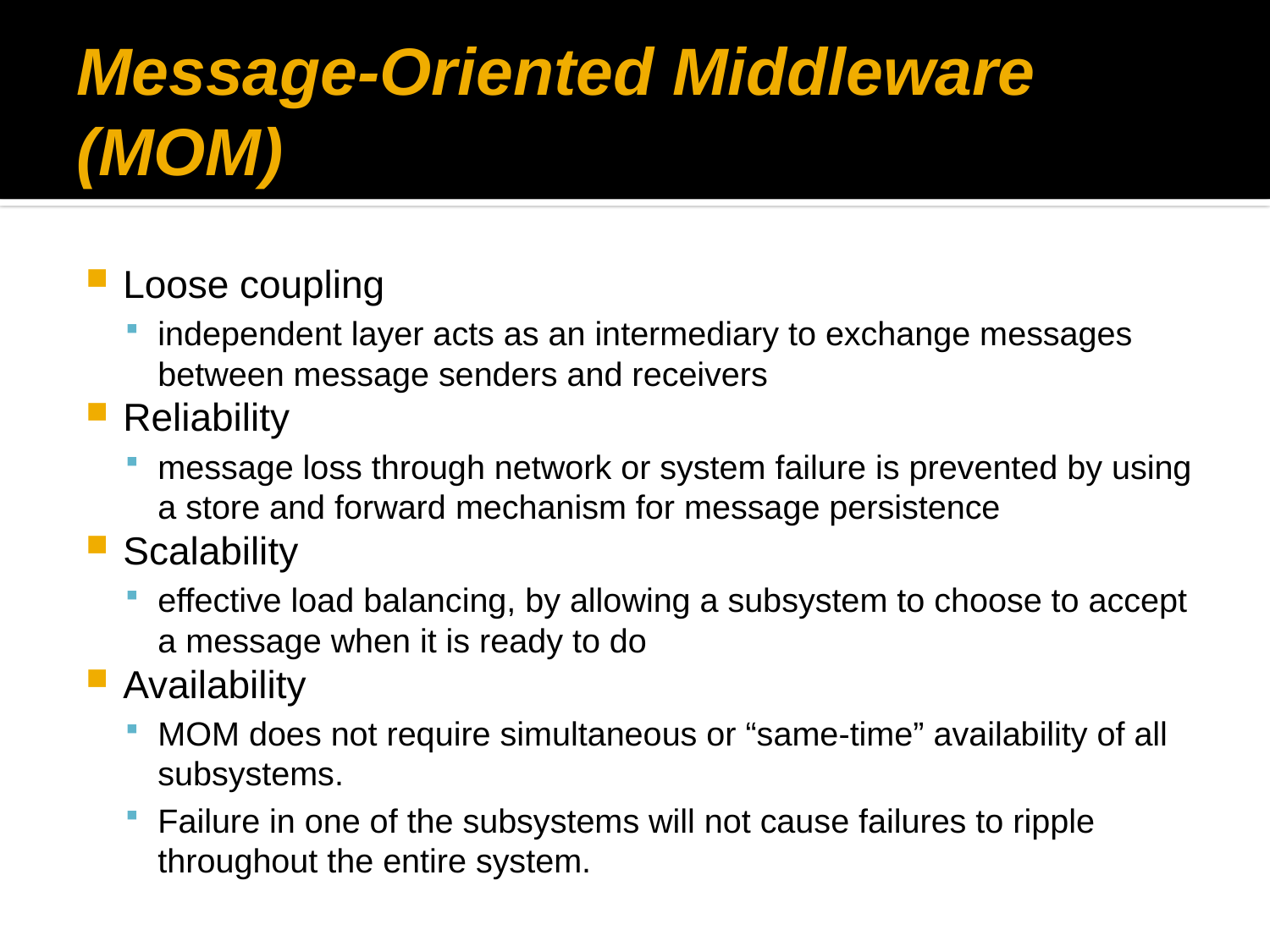

# Message-Oriented Middleware (MOM)
Loose coupling
independent layer acts as an intermediary to exchange messages between message senders and receivers
Reliability
message loss through network or system failure is prevented by using a store and forward mechanism for message persistence
Scalability
effective load balancing, by allowing a subsystem to choose to accept a message when it is ready to do
Availability
MOM does not require simultaneous or “same-time” availability of all subsystems.
Failure in one of the subsystems will not cause failures to ripple throughout the entire system.